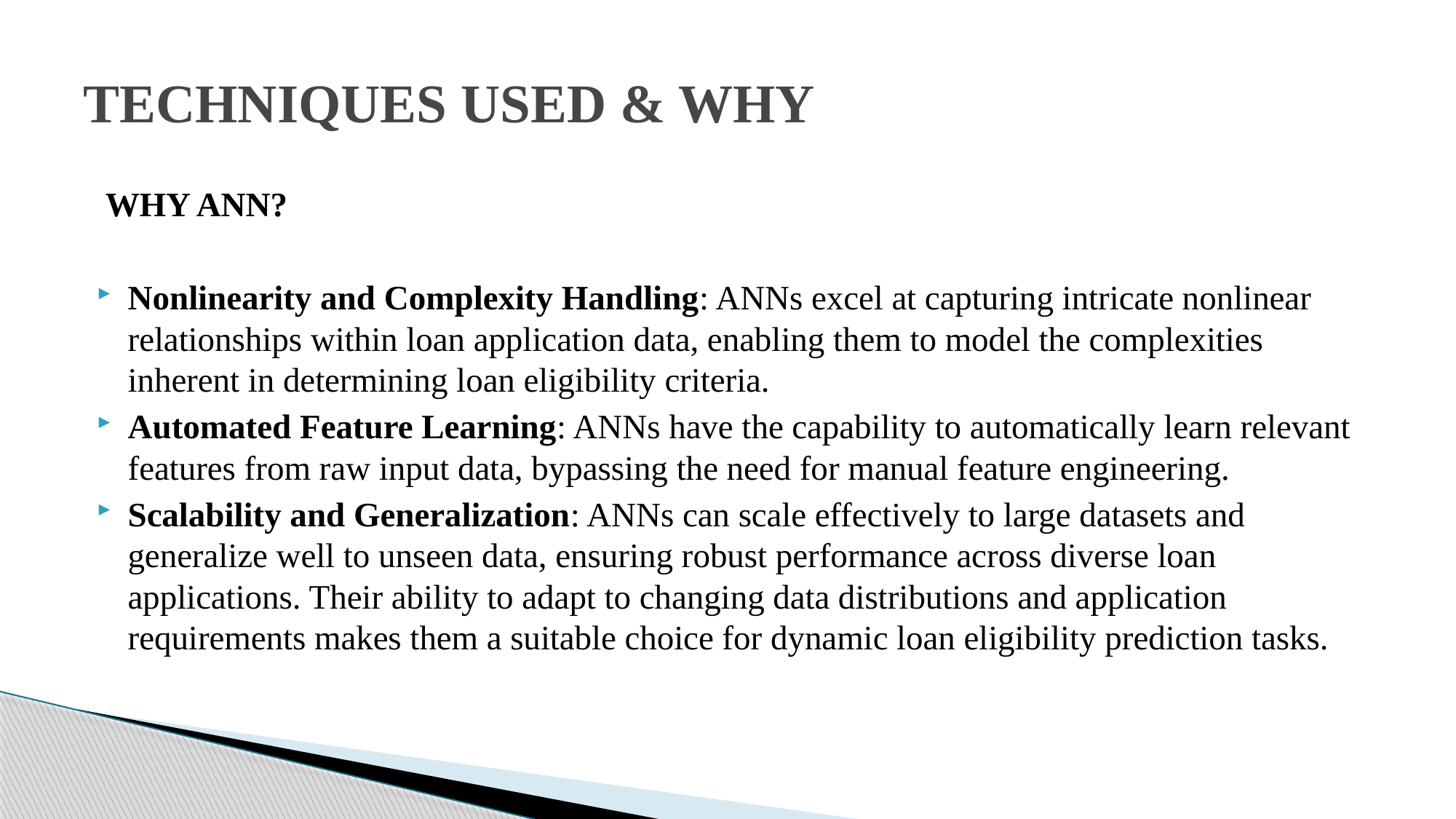

# TECHNIQUES USED & WHY
 WHY ANN?

Nonlinearity and Complexity Handling: ANNs excel at capturing intricate nonlinear relationships within loan application data, enabling them to model the complexities inherent in determining loan eligibility criteria.
Automated Feature Learning: ANNs have the capability to automatically learn relevant features from raw input data, bypassing the need for manual feature engineering.
Scalability and Generalization: ANNs can scale effectively to large datasets and generalize well to unseen data, ensuring robust performance across diverse loan applications. Their ability to adapt to changing data distributions and application requirements makes them a suitable choice for dynamic loan eligibility prediction tasks.